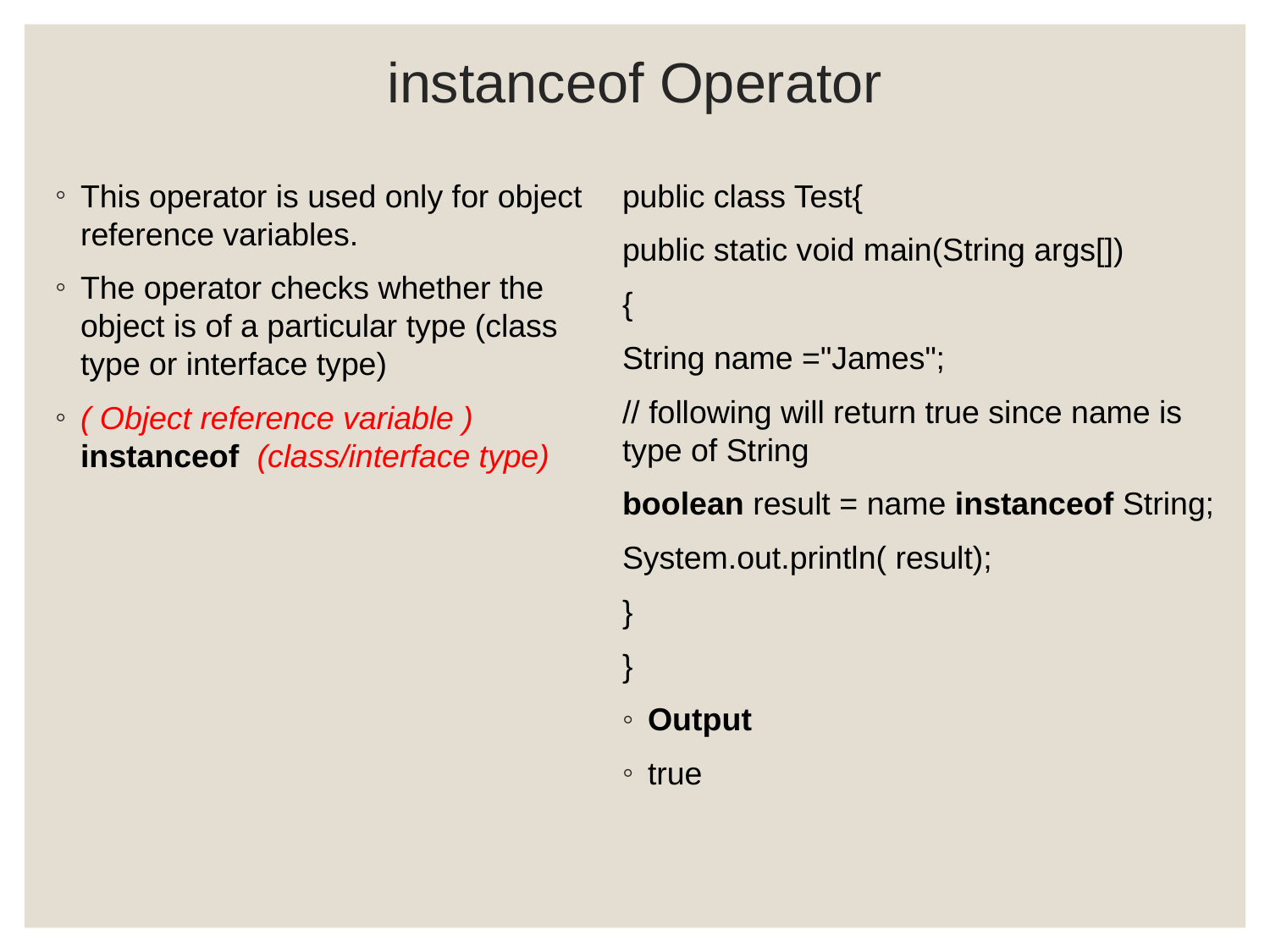

# instanceof Operator
This operator is used only for object reference variables.
The operator checks whether the object is of a particular type (class type or interface type)
( Object reference variable ) instanceof  (class/interface type)
public class Test{
public static void main(String args[])
{
String name ="James";
// following will return true since name is type of String
boolean result = name instanceof String;
System.out.println( result);
}
}
Output
true